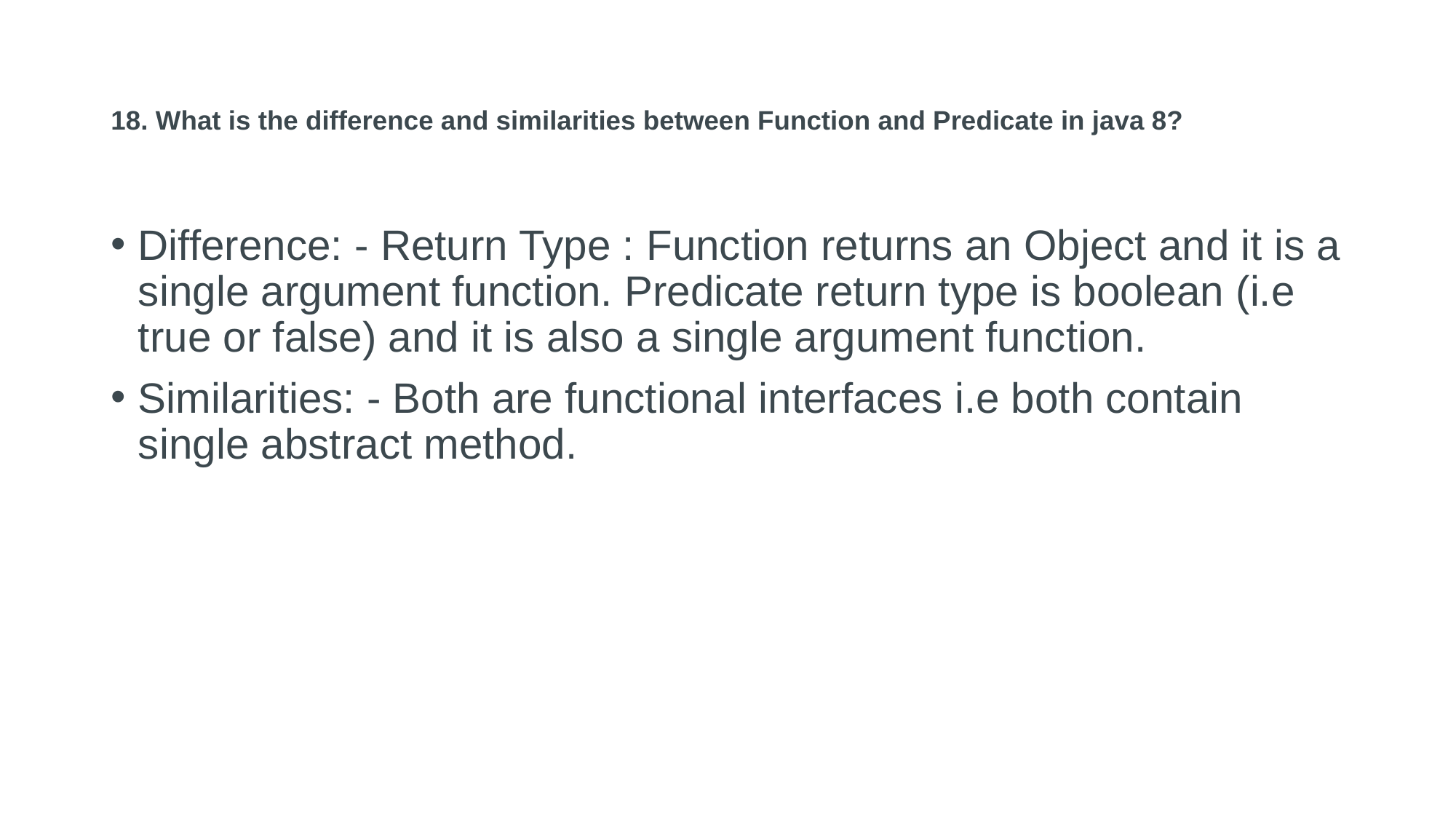

# 18. What is the difference and similarities between Function and Predicate in java 8?
Difference: - Return Type : Function returns an Object and it is a single argument function. Predicate return type is boolean (i.e true or false) and it is also a single argument function.
Similarities: - Both are functional interfaces i.e both contain single abstract method.